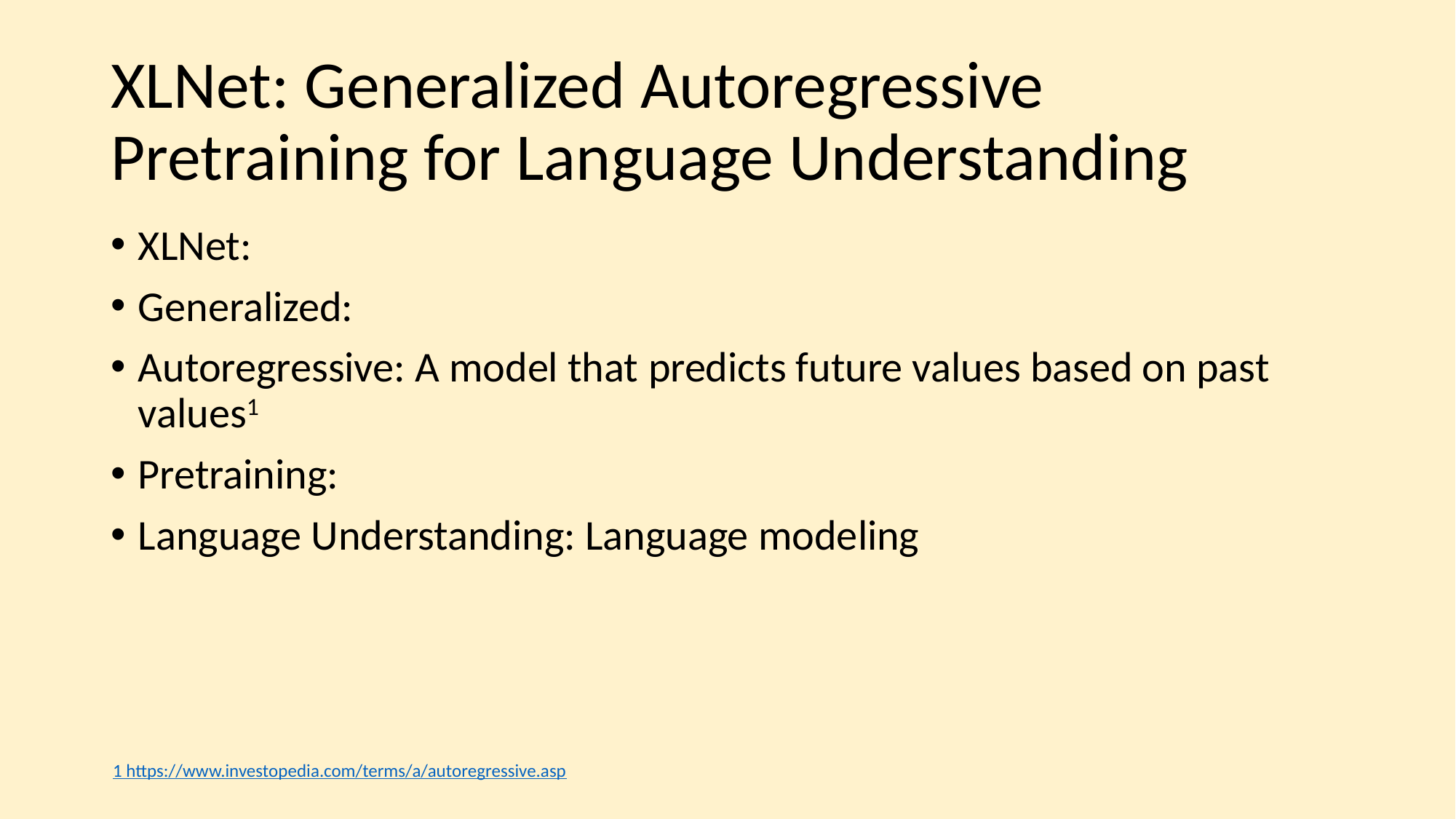

# XLNet: Generalized Autoregressive Pretraining for Language Understanding
XLNet:
Generalized:
Autoregressive: A model that predicts future values based on past values1
Pretraining:
Language Understanding: Language modeling

1 https://www.investopedia.com/terms/a/autoregressive.asp